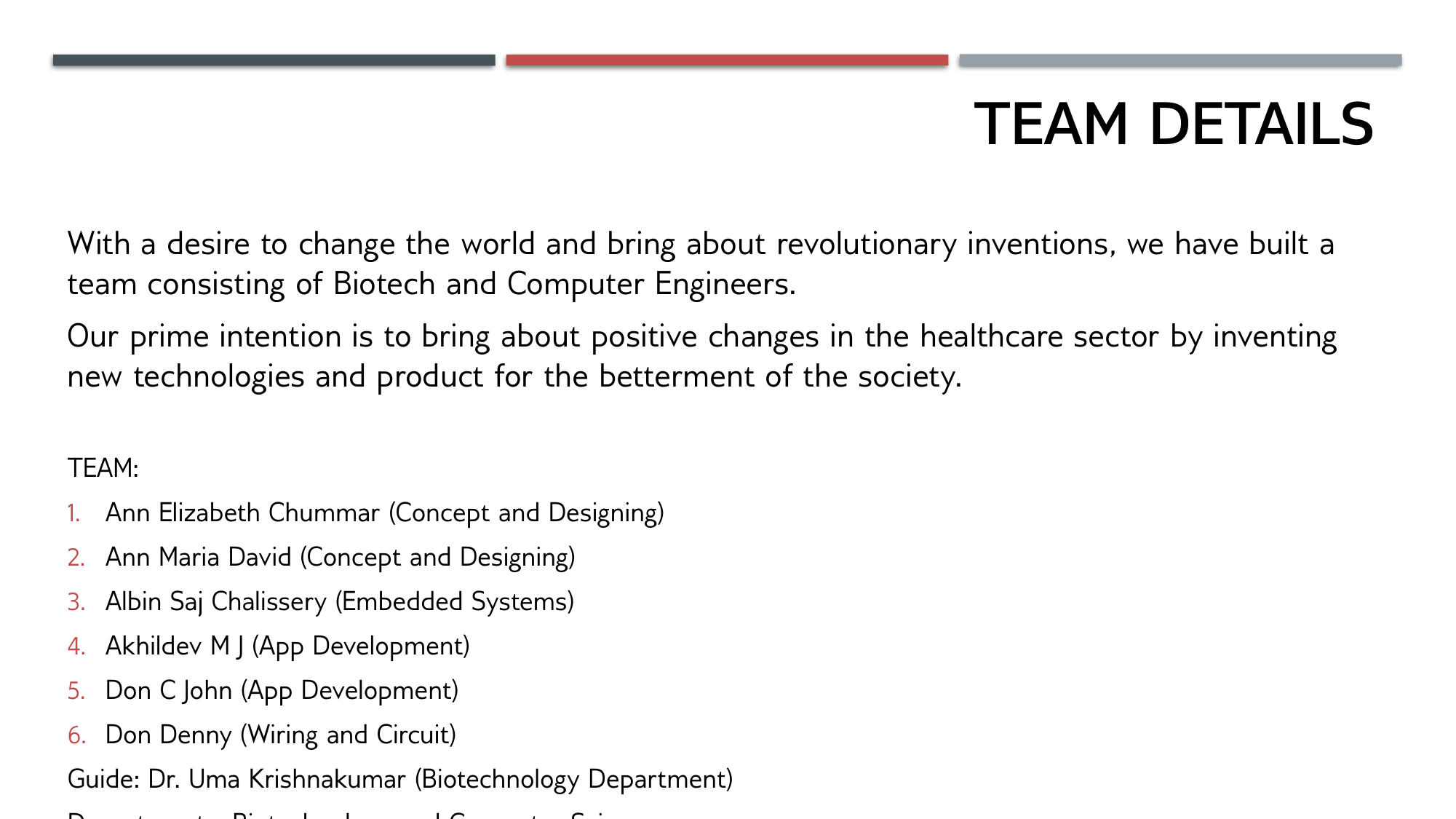

# TEAM DETAILS
With a desire to change the world and bring about revolutionary inventions, we have built a team consisting of Biotech and Computer Engineers.
Our prime intention is to bring about positive changes in the healthcare sector by inventing new technologies and product for the betterment of the society.

TEAM:
Ann Elizabeth Chummar (Concept and Designing)
Ann Maria David (Concept and Designing)
Albin Saj Chalissery (Embedded Systems)
Akhildev M J (App Development)
Don C John (App Development)
Don Denny (Wiring and Circuit)
Guide: Dr. Uma Krishnakumar (Biotechnology Department)
Departments: Biotechnology and Computer Science